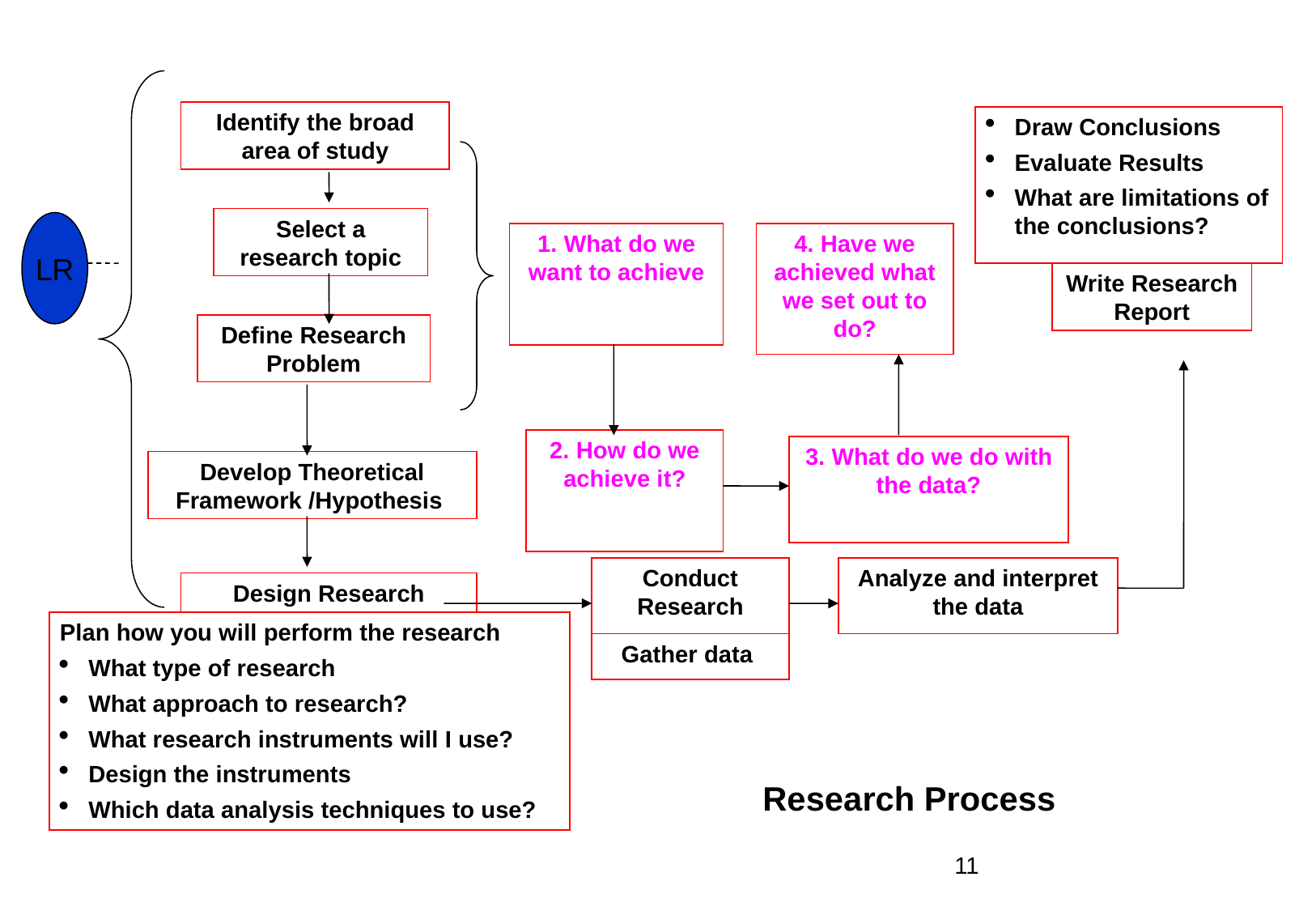

Identify the broad area of study
Draw Conclusions
Evaluate Results
What are limitations of the conclusions?

Select a research topic
LR
1. What do we want to achieve
4. Have we achieved what we set out to do?

Write Research Report

Define Research Problem

2. How do we achieve it?
3. What do we do with the data?
Develop Theoretical Framework /Hypothesis

Conduct Research
Analyze and interpret the data
Design Research

Plan how you will perform the research
What type of research
What approach to research?
What research instruments will I use?
Design the instruments
Which data analysis techniques to use?

Gather data
Research Process
11